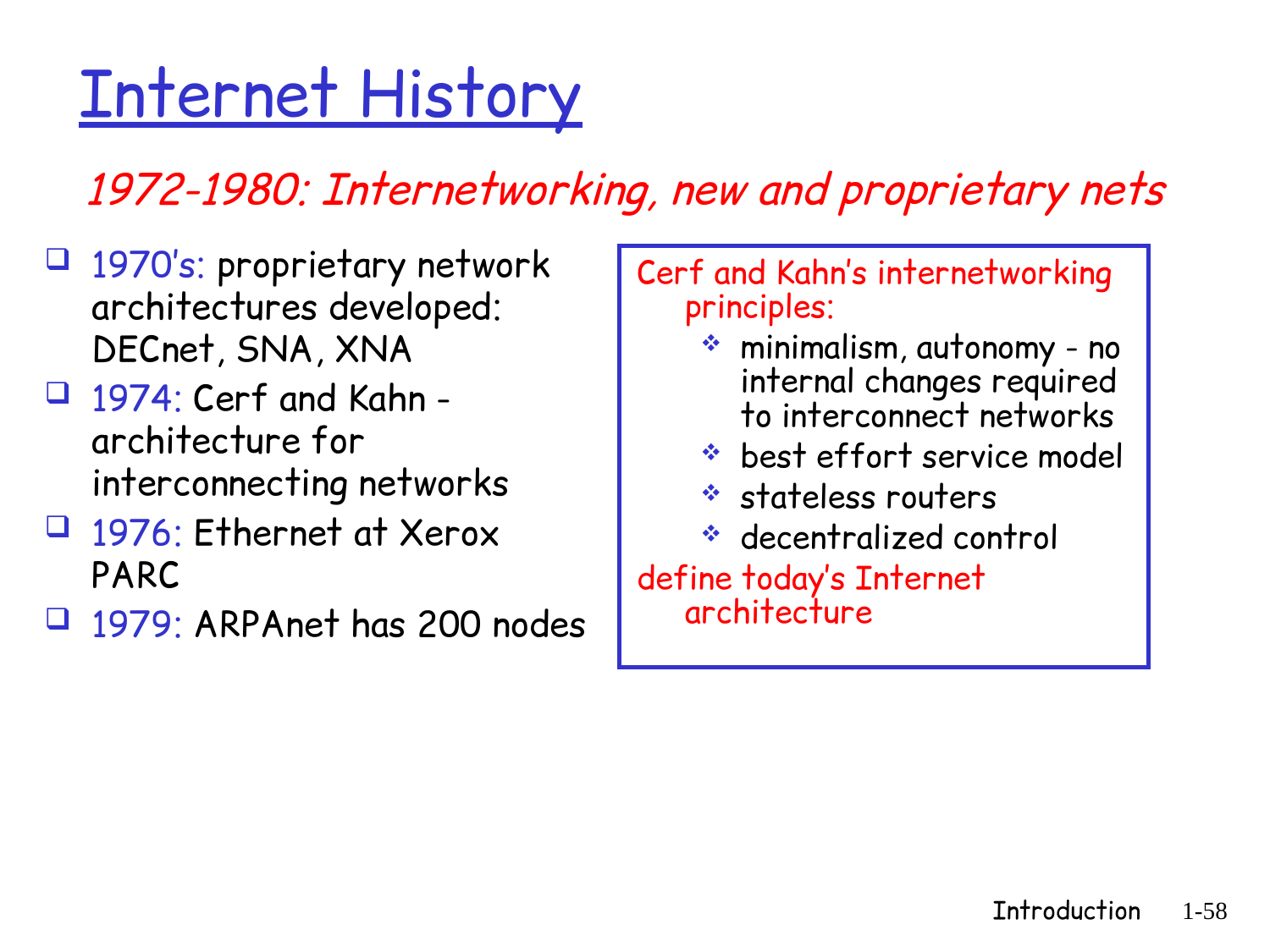

# Internet History
1972-1980: Internetworking, new and proprietary nets
1970’s: proprietary network architectures developed: DECnet, SNA, XNA
1974: Cerf and Kahn - architecture for interconnecting networks
1976: Ethernet at Xerox PARC
1979: ARPAnet has 200 nodes

Cerf and Kahn’s internetworking principles:
minimalism, autonomy - no internal changes required to interconnect networks
best effort service model
stateless routers
decentralized control
define today’s Internet architecture
 Introduction
1-58